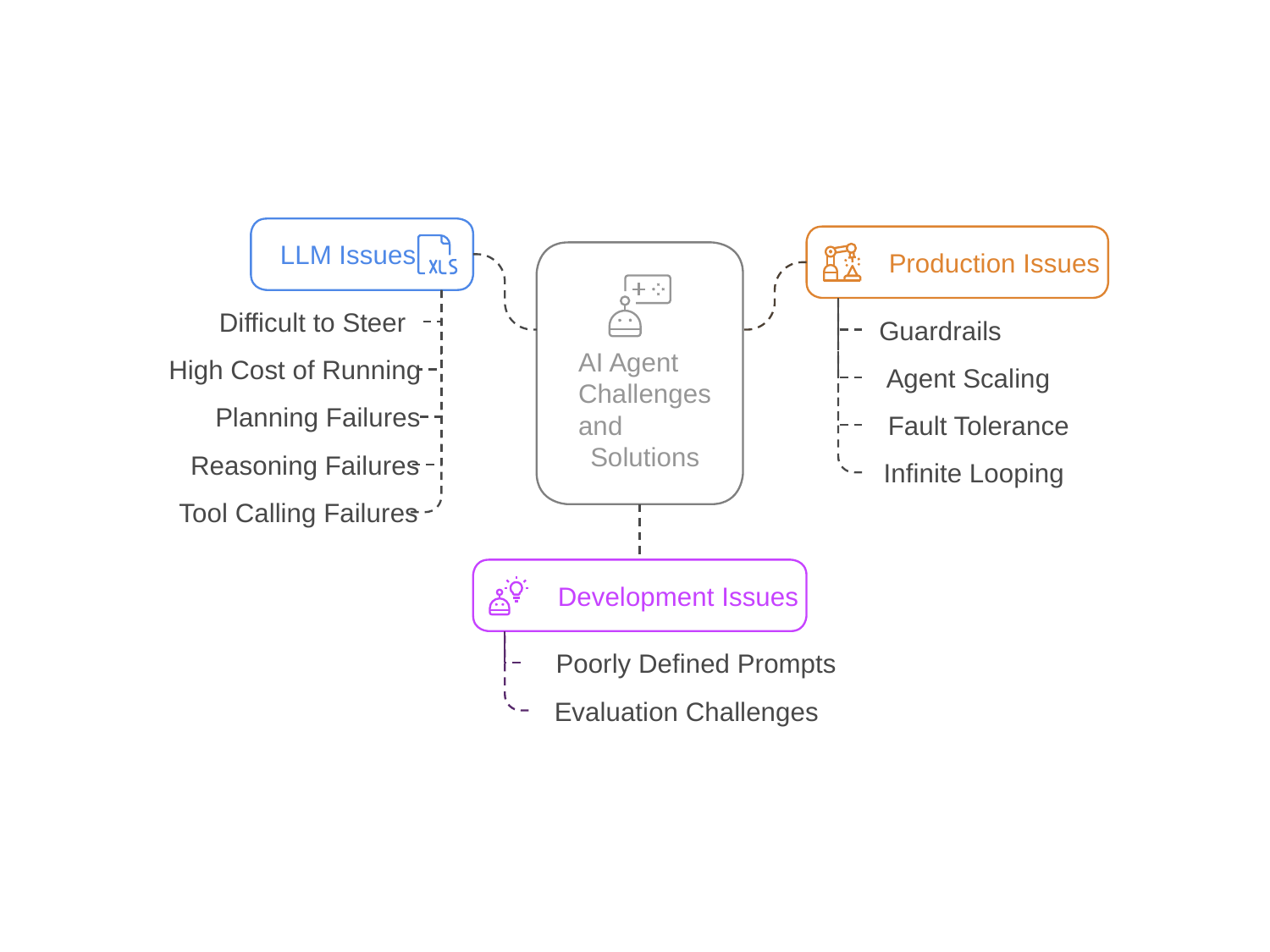

LLM Issues

Production Issues

Difficult to Steer
Guardrails
AI Agent
Challenges
and
Solutions
High Cost of Running
Agent Scaling
Planning Failures
Fault Tolerance
Reasoning Failures
Infinite Looping
Tool Calling Failures

Development Issues

Poorly Defined Prompts
Evaluation Challenges